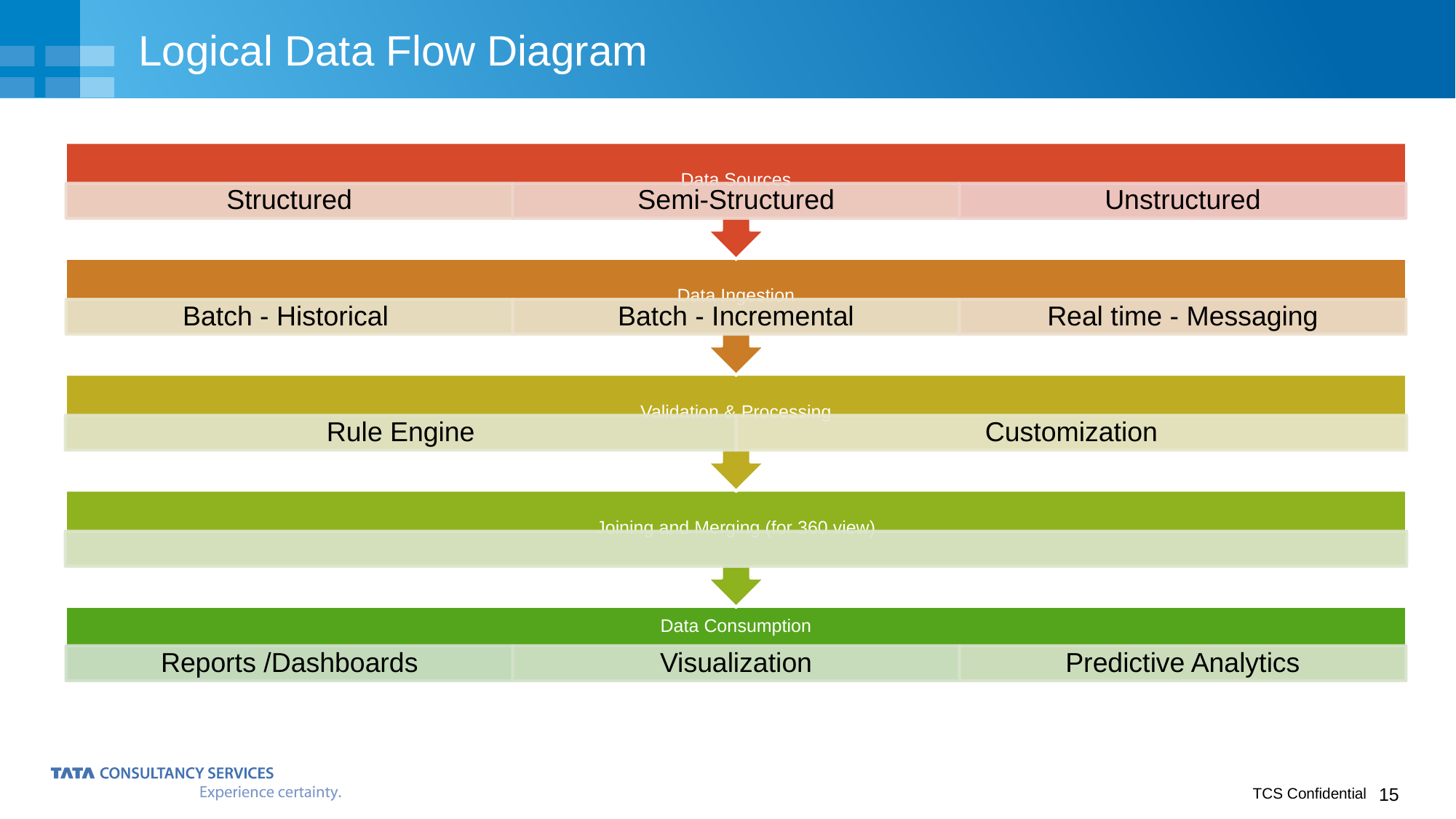

# Logical Data Flow Diagram
Data Consumption
Reports /Dashboards
Visualization
Predictive Analytics
Joining and Merging (for 360 view)

Validation & Processing
Rule Engine
Customization
Data Ingestion
Batch - Historical
Batch - Incremental
Real time - Messaging
Data Sources
Structured
Semi-Structured
Unstructured